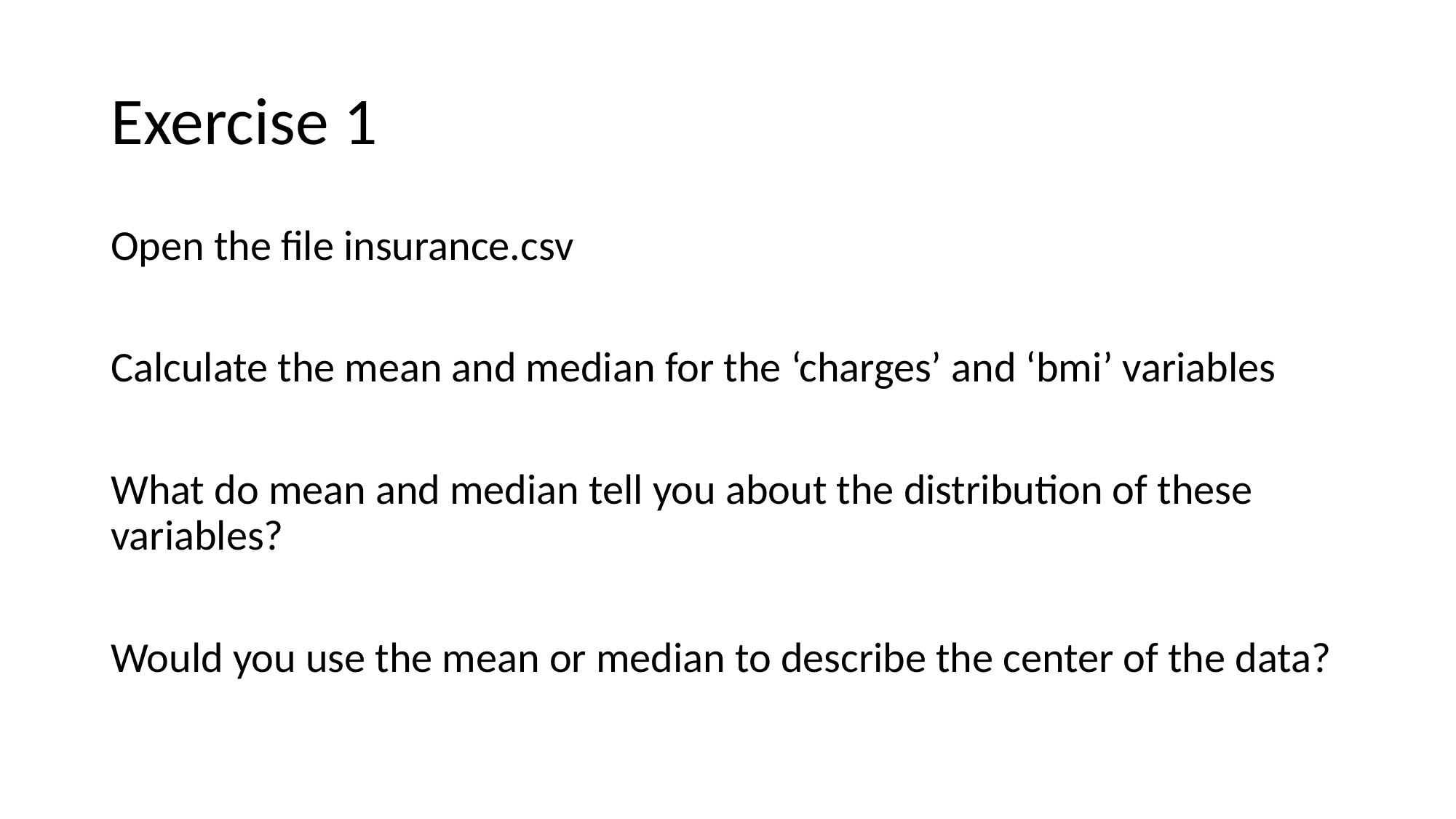

# Exercise 1
Open the file insurance.csv

Calculate the mean and median for the ‘charges’ and ‘bmi’ variables

What do mean and median tell you about the distribution of these variables?

Would you use the mean or median to describe the center of the data?